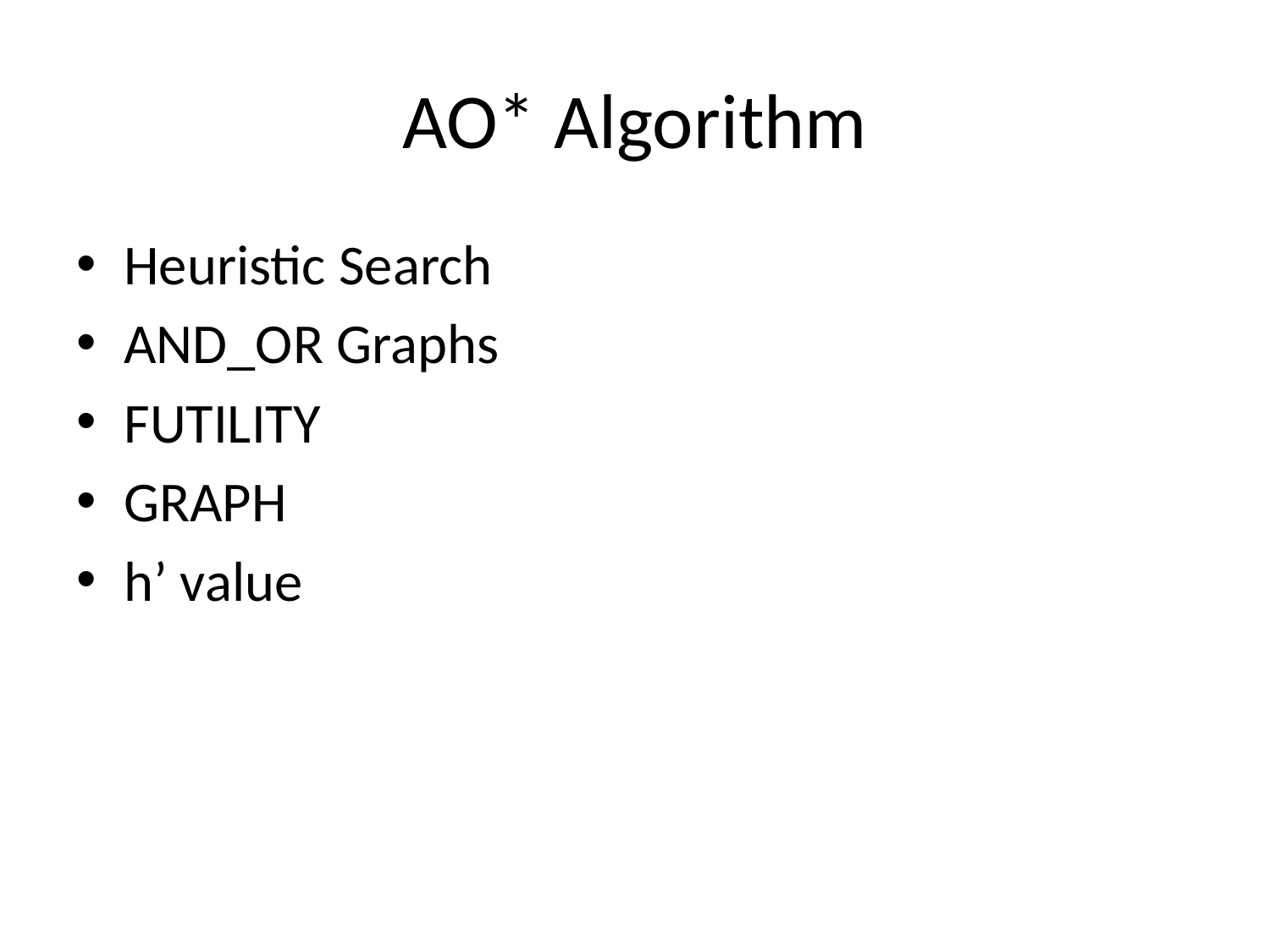

# AO* Algorithm
Heuristic Search
AND_OR Graphs
FUTILITY
GRAPH
h’ value